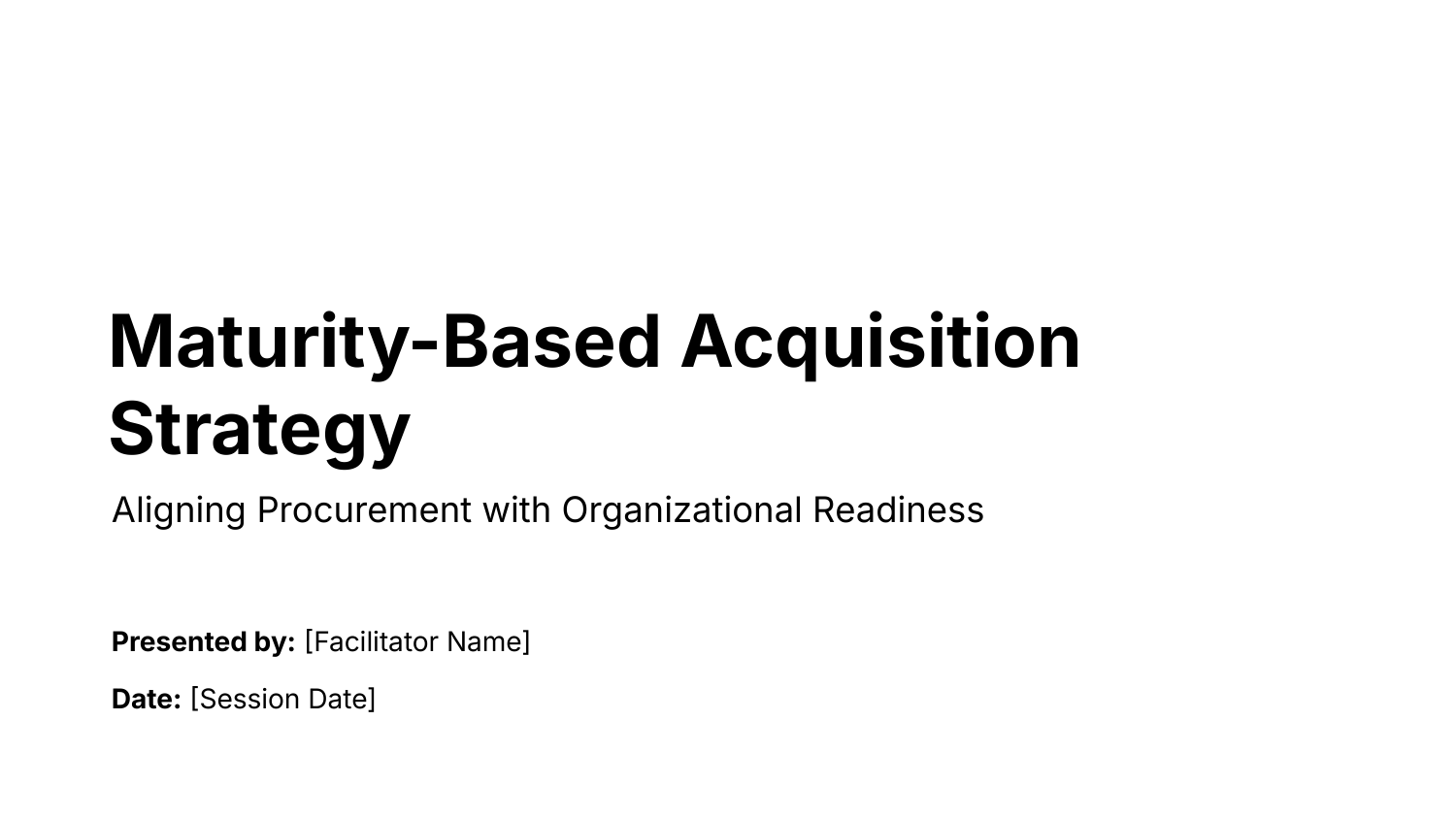

Maturity-Based Acquisition Strategy

Aligning Procurement with Organizational Readiness
Presented by: [Facilitator Name]
Date: [Session Date]